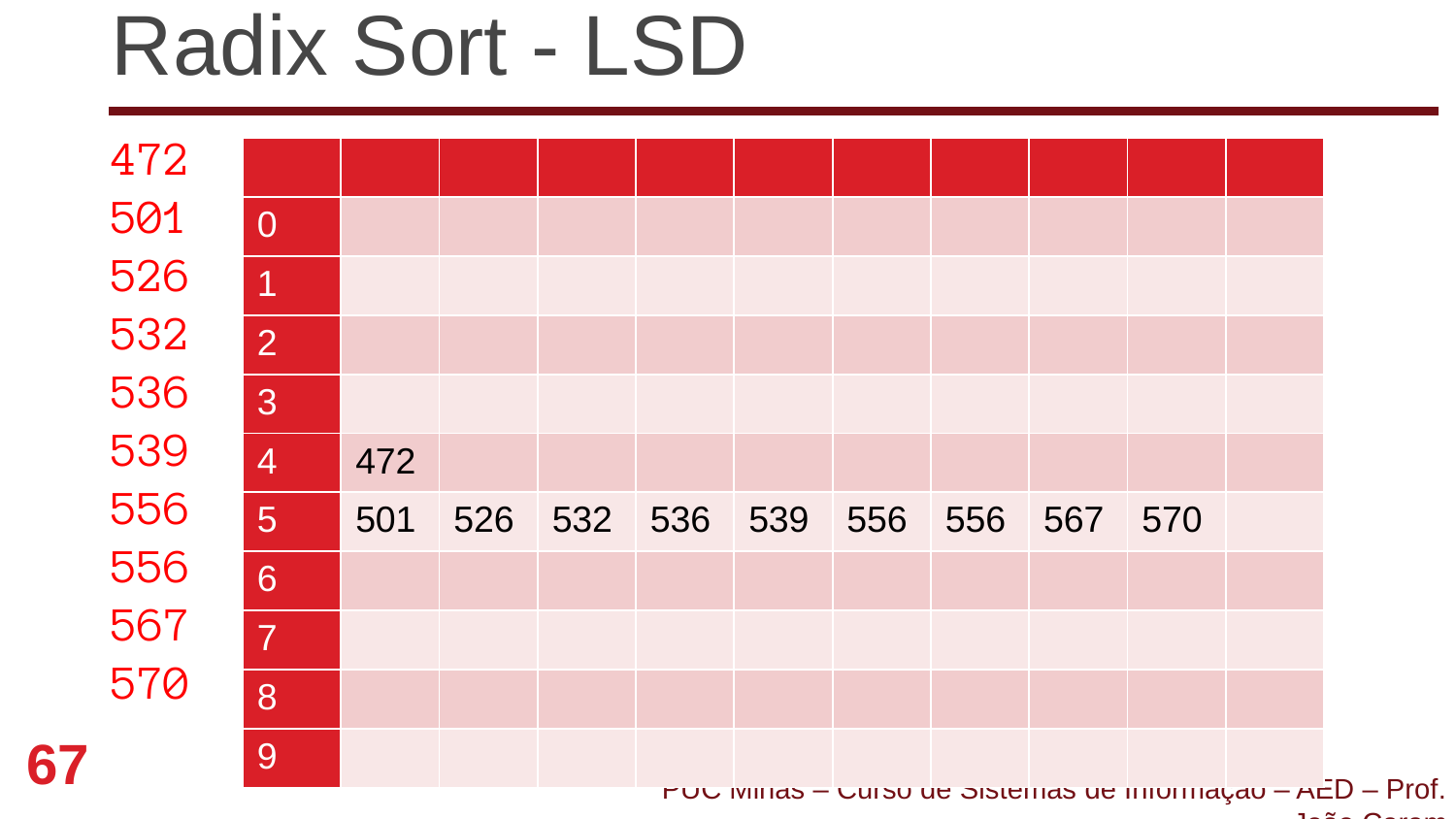

# Radix Sort - LSD
472
501
526
532
536
539
556
556
567
570
|  |  |  |  |  |  |  |  |  |  |  |
| --- | --- | --- | --- | --- | --- | --- | --- | --- | --- | --- |
| 0 |  |  |  |  |  |  |  |  |  |  |
| 1 |  |  |  |  |  |  |  |  |  |  |
| 2 |  |  |  |  |  |  |  |  |  |  |
| 3 |  |  |  |  |  |  |  |  |  |  |
| 4 | 472 |  |  |  |  |  |  |  |  |  |
| 5 | 501 | 526 | 532 | 536 | 539 | 556 | 556 | 567 | 570 |  |
| 6 |  |  |  |  |  |  |  |  |  |  |
| 7 |  |  |  |  |  |  |  |  |  |  |
| 8 |  |  |  |  |  |  |  |  |  |  |
| 9 |  |  |  |  |  |  |  |  |  |  |
67
PUC Minas – Curso de Sistemas de Informação – AED – Prof. João Caram